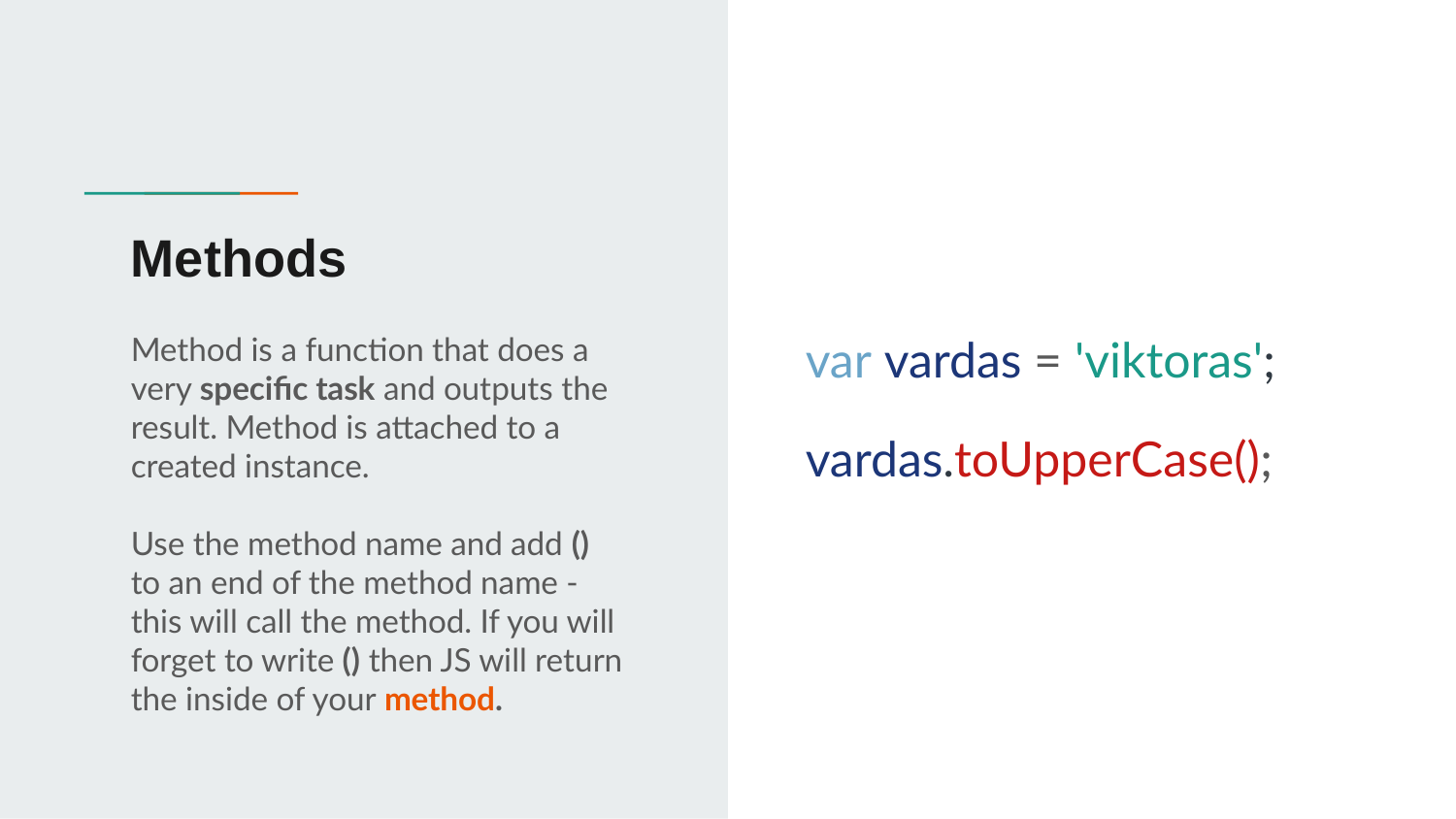

# Methods

var vardas = 'viktoras';
vardas.toUpperCase();
Method is a function that does a very specific task and outputs the result. Method is attached to a created instance.

Use the method name and add () to an end of the method name - this will call the method. If you will forget to write () then JS will return the inside of your method.